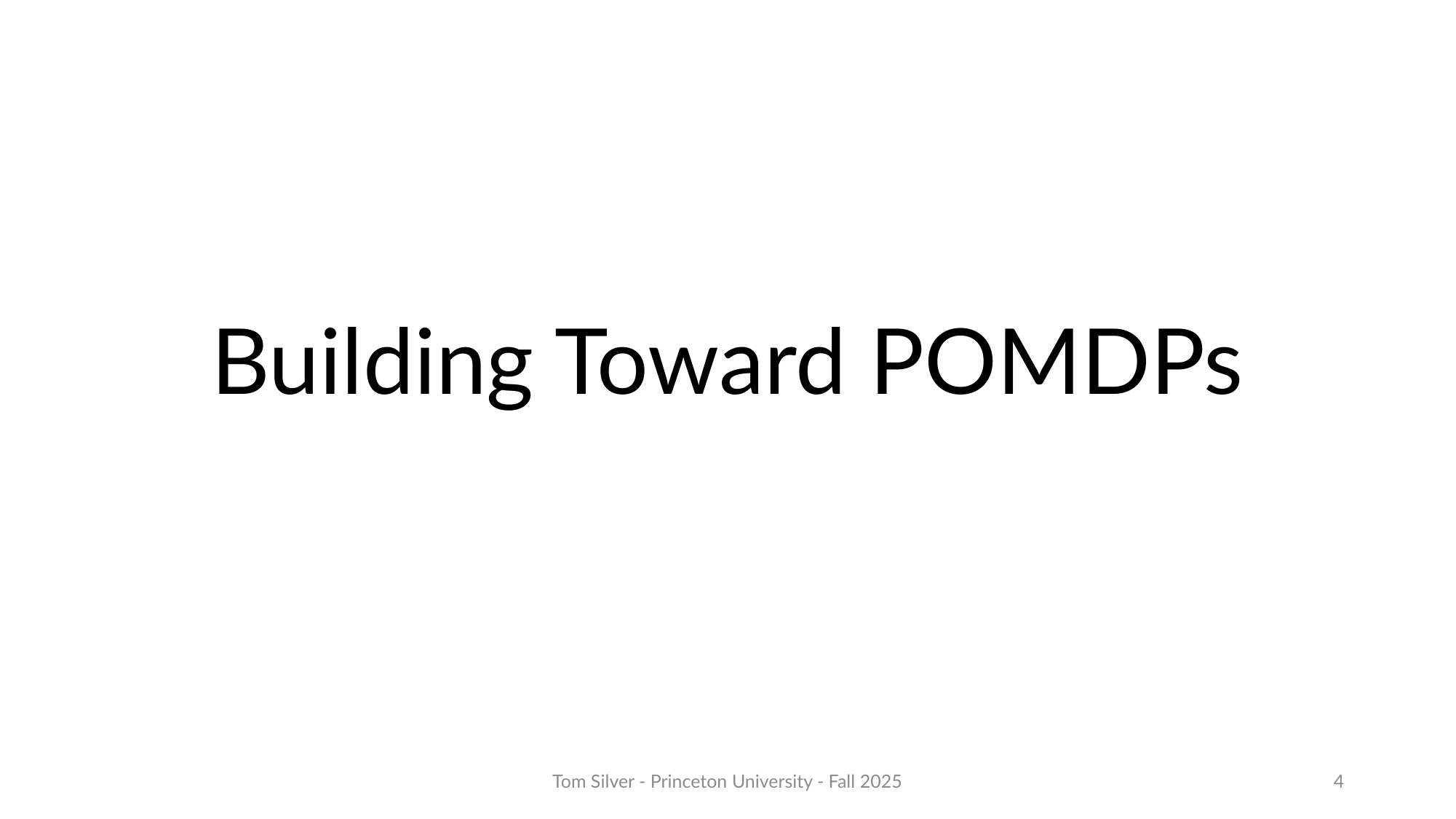

# Building Toward POMDPs
Tom Silver - Princeton University - Fall 2025
4